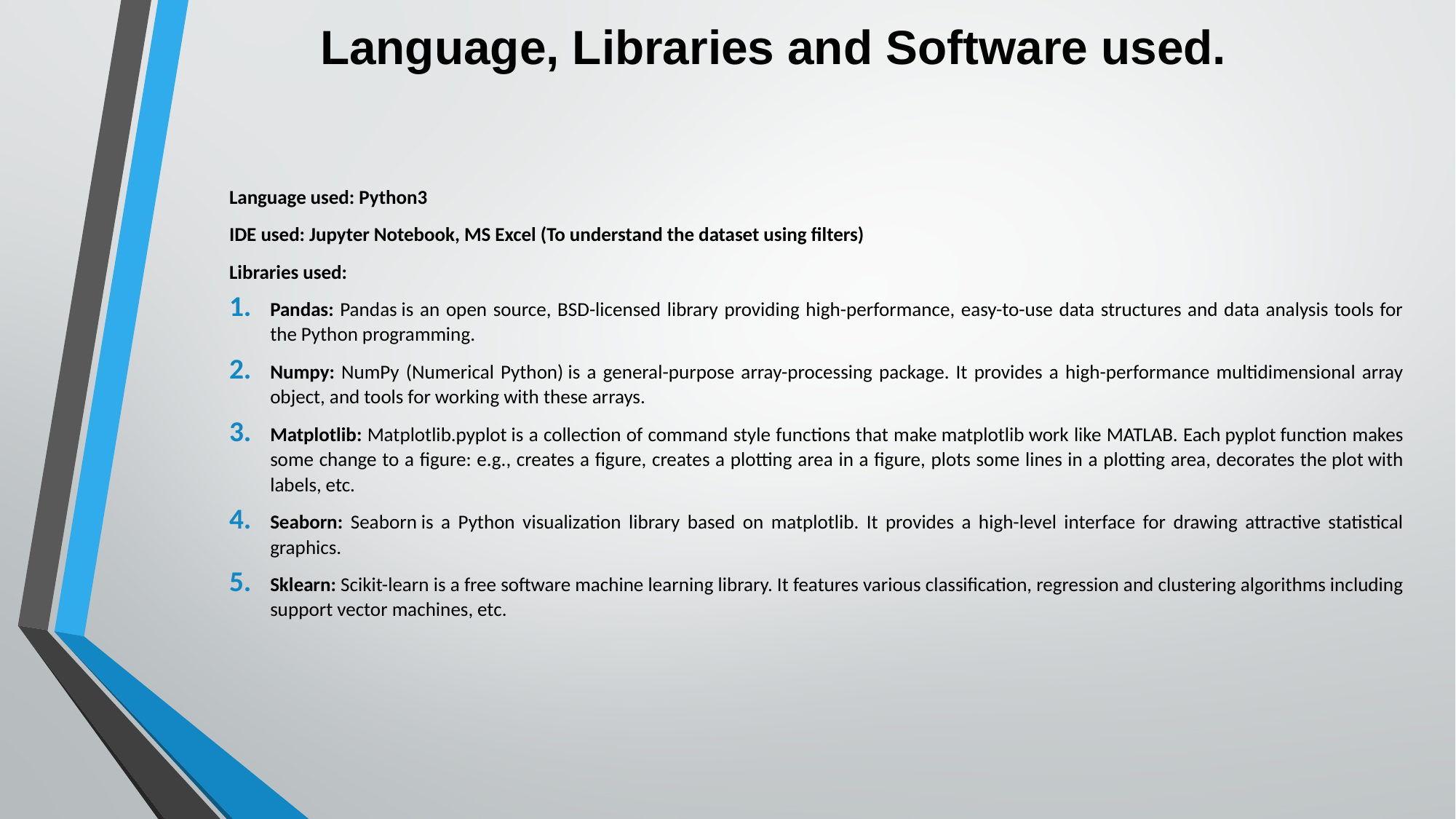

# Language, Libraries and Software used.
Language used: Python3
IDE used: Jupyter Notebook, MS Excel (To understand the dataset using filters)
Libraries used:
Pandas: Pandas is an open source, BSD-licensed library providing high-performance, easy-to-use data structures and data analysis tools for the Python programming.
Numpy: NumPy (Numerical Python) is a general-purpose array-processing package. It provides a high-performance multidimensional array object, and tools for working with these arrays.
Matplotlib: Matplotlib.pyplot is a collection of command style functions that make matplotlib work like MATLAB. Each pyplot function makes some change to a figure: e.g., creates a figure, creates a plotting area in a figure, plots some lines in a plotting area, decorates the plot with labels, etc.
Seaborn: Seaborn is a Python visualization library based on matplotlib. It provides a high-level interface for drawing attractive statistical graphics.
Sklearn: Scikit-learn is a free software machine learning library. It features various classification, regression and clustering algorithms including support vector machines, etc.